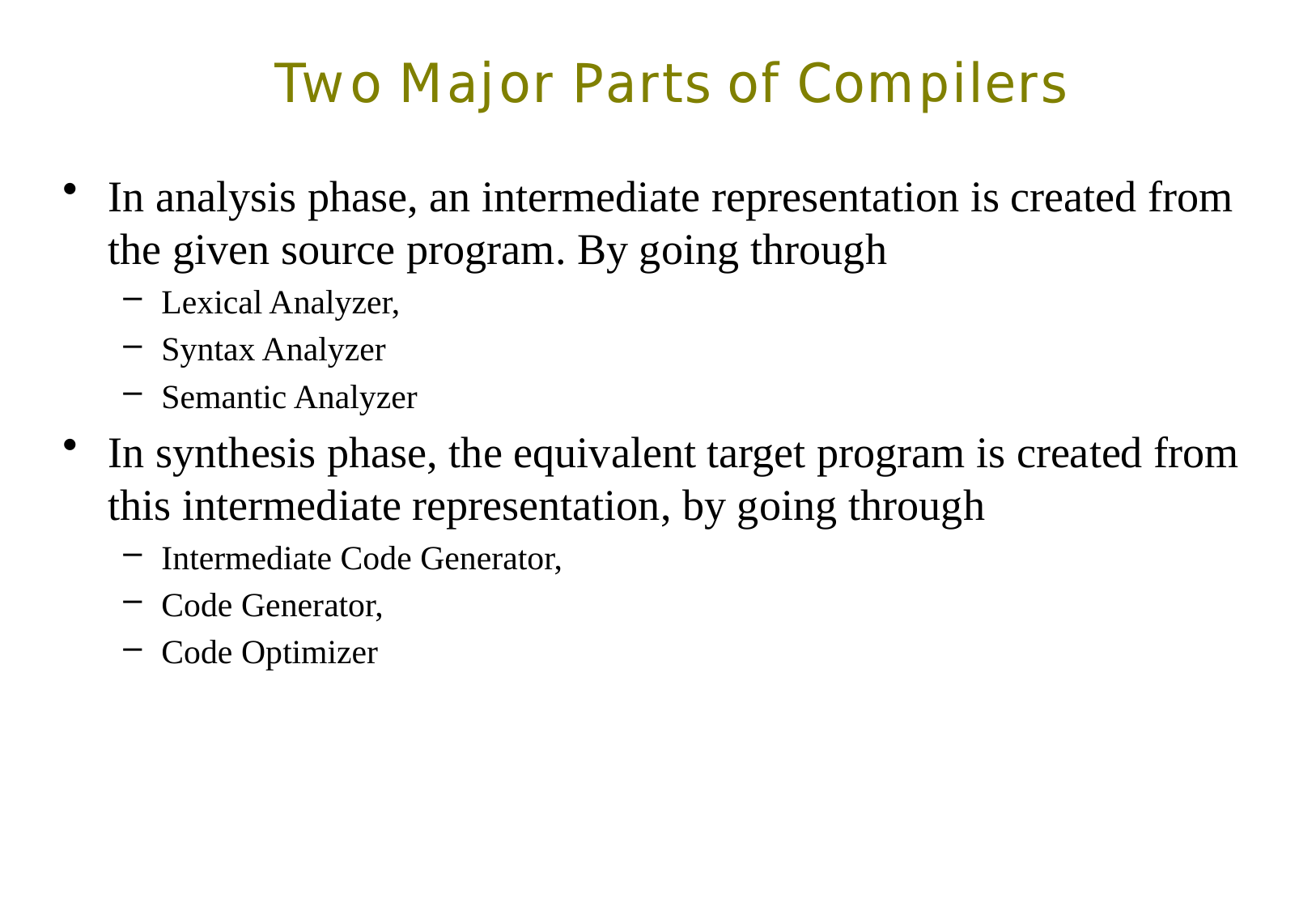

# Two Major Parts of Compilers
In analysis phase, an intermediate representation is created from the given source program. By going through
Lexical Analyzer,
Syntax Analyzer
Semantic Analyzer
In synthesis phase, the equivalent target program is created from this intermediate representation, by going through
Intermediate Code Generator,
Code Generator,
Code Optimizer